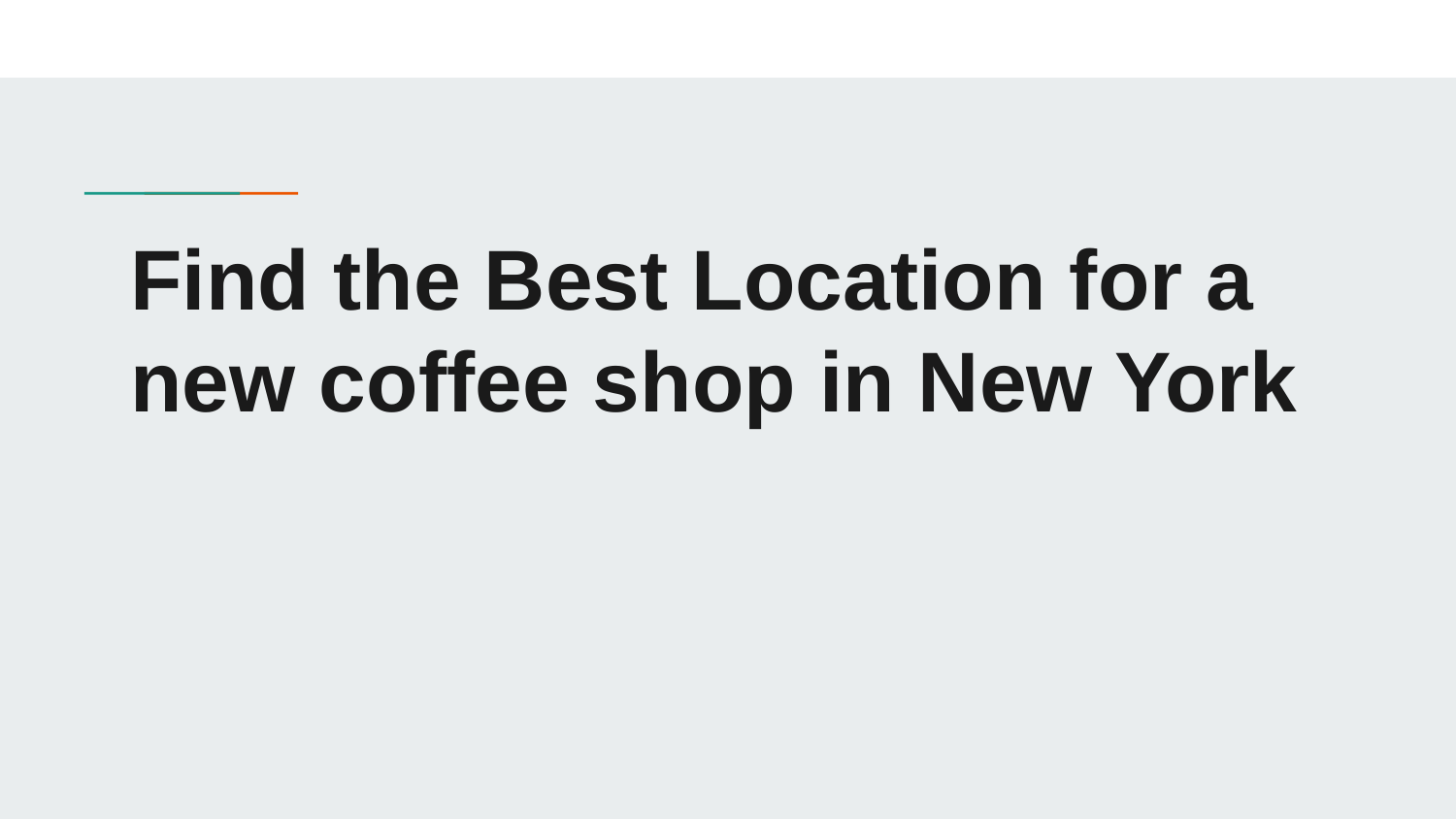

# Find the Best Location for a new coffee shop in New York